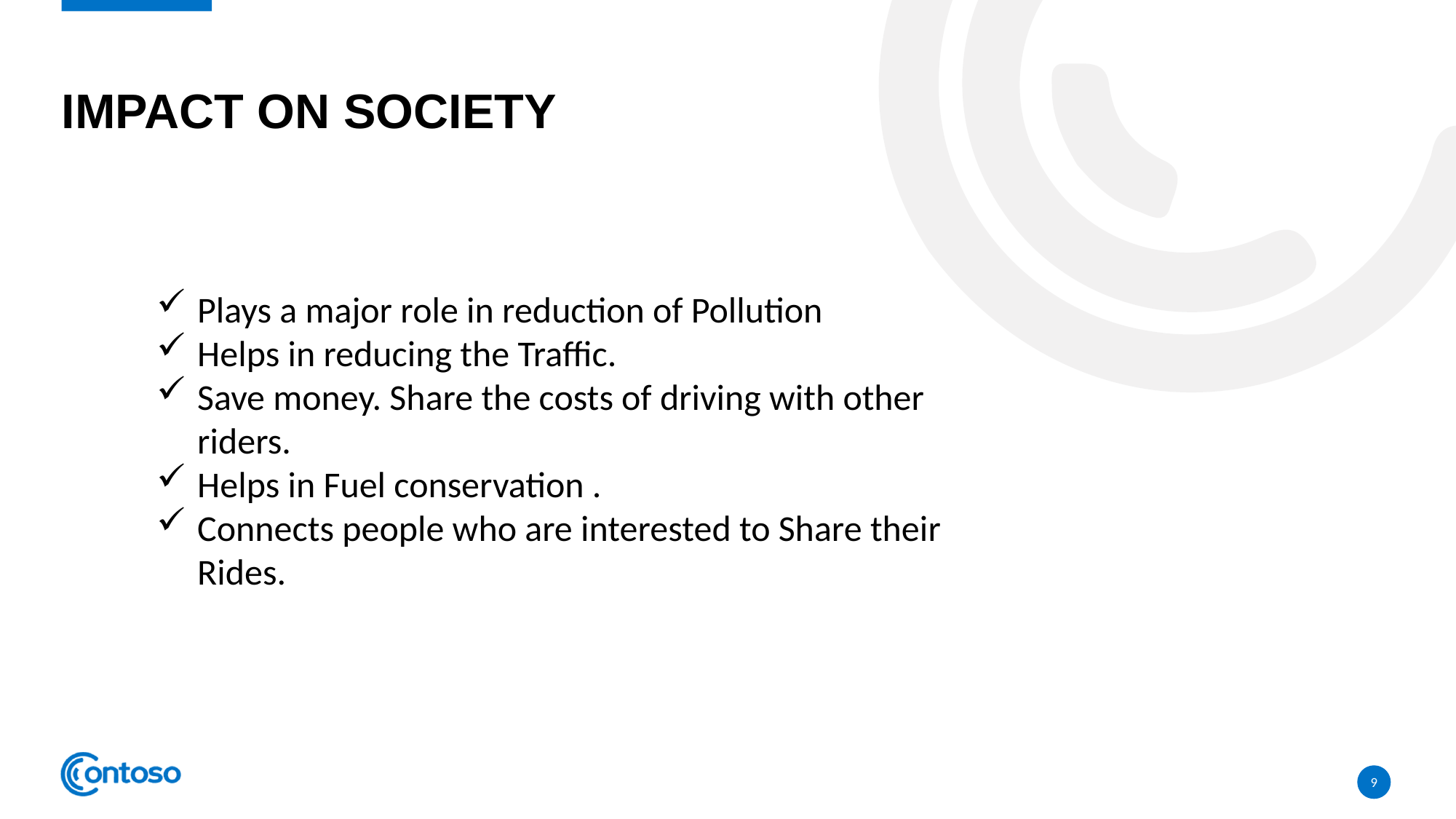

# Impact on society
Plays a major role in reduction of Pollution
Helps in reducing the Traffic.
Save money. Share the costs of driving with other riders.
Helps in Fuel conservation .
Connects people who are interested to Share their Rides.

9